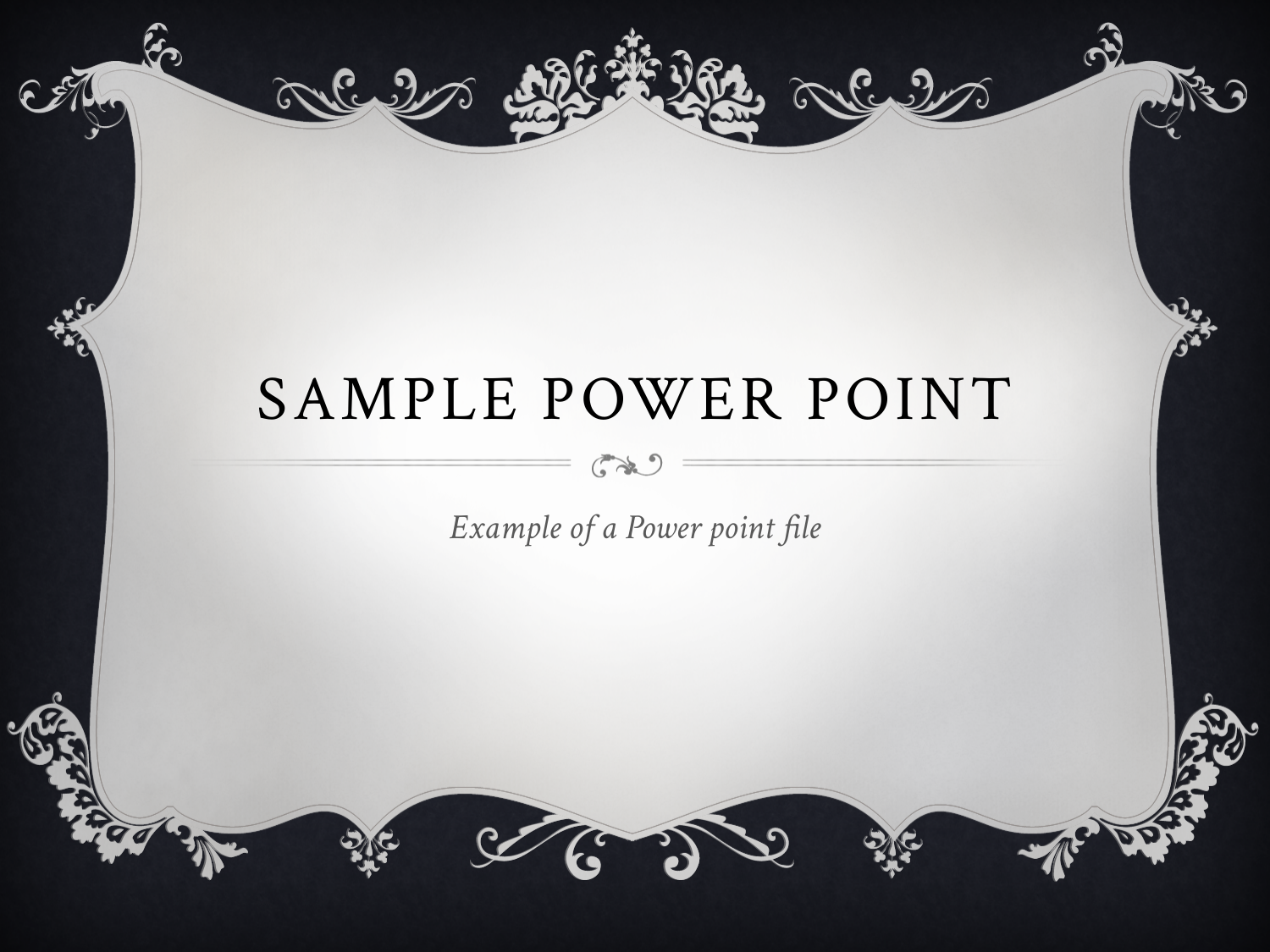

# Sample Power point
Example of a Power point file